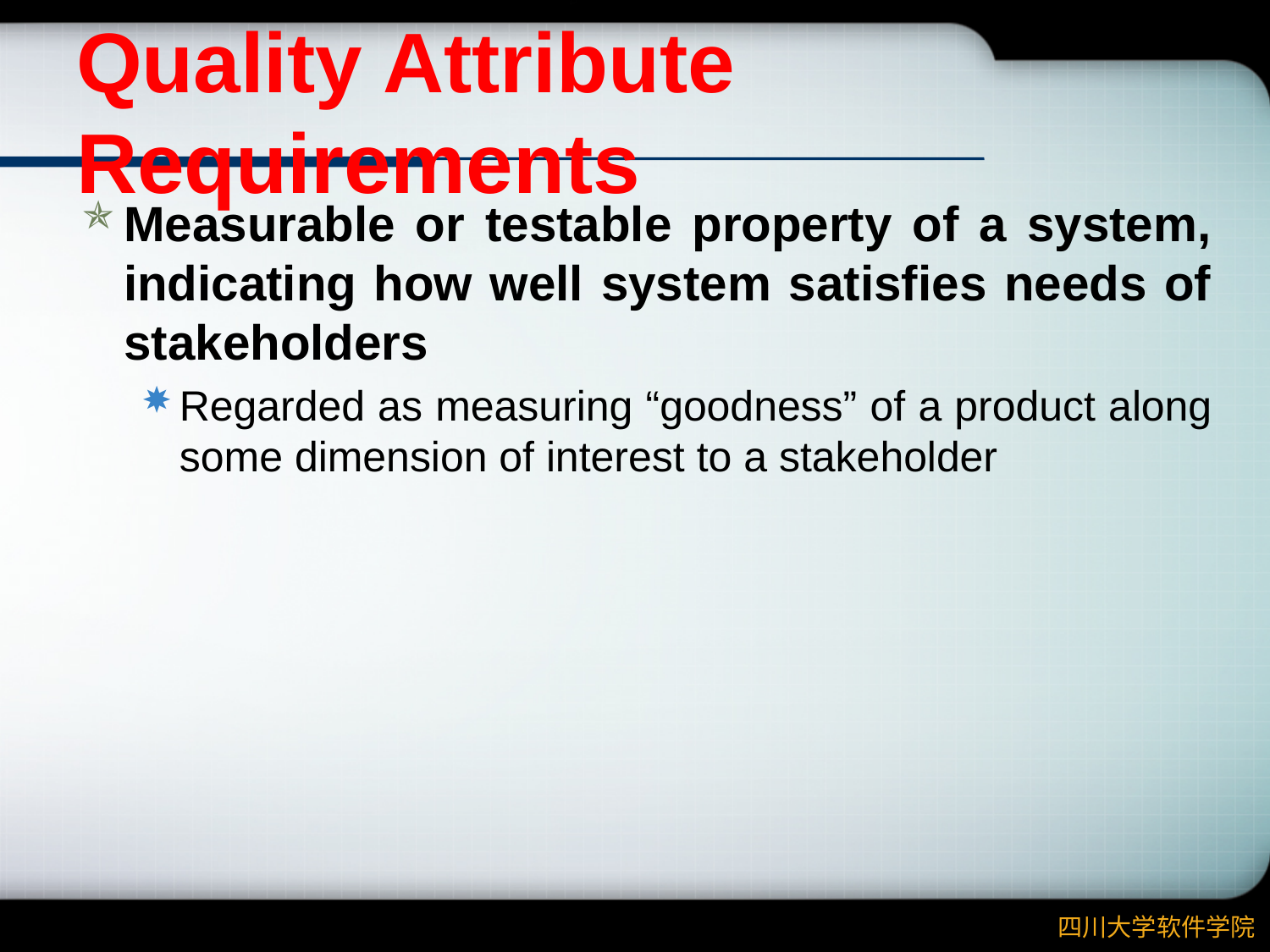

# Quality Attribute Requirements
Measurable or testable property of a system, indicating how well system satisfies needs of stakeholders
Regarded as measuring “goodness” of a product along some dimension of interest to a stakeholder